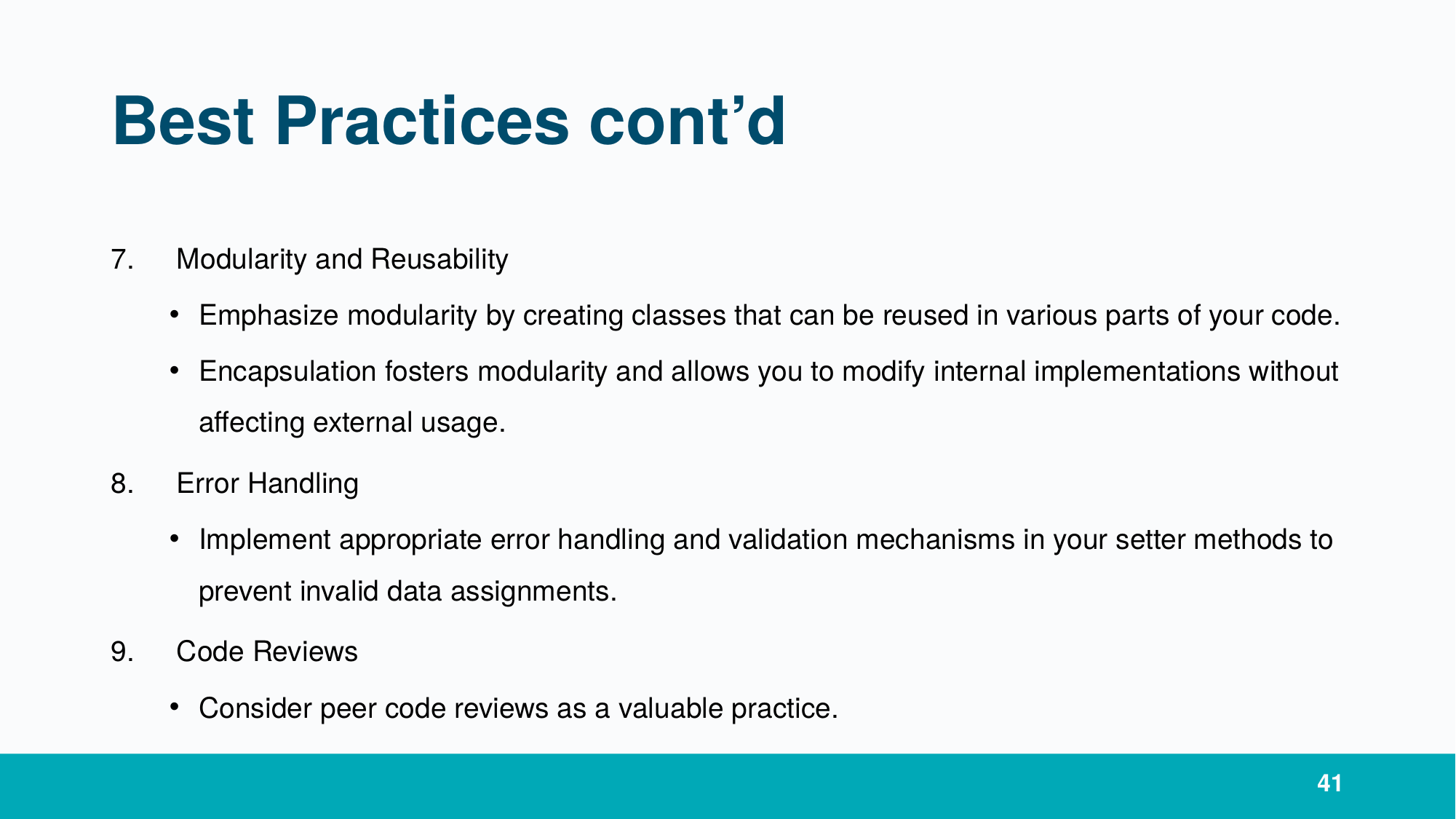

# Best Practices cont’d
Modularity and Reusability
Emphasize modularity by creating classes that can be reused in various parts of your code.
Encapsulation fosters modularity and allows you to modify internal implementations without affecting external usage.
Error Handling
Implement appropriate error handling and validation mechanisms in your setter methods to prevent invalid data assignments.
Code Reviews
Consider peer code reviews as a valuable practice.
41